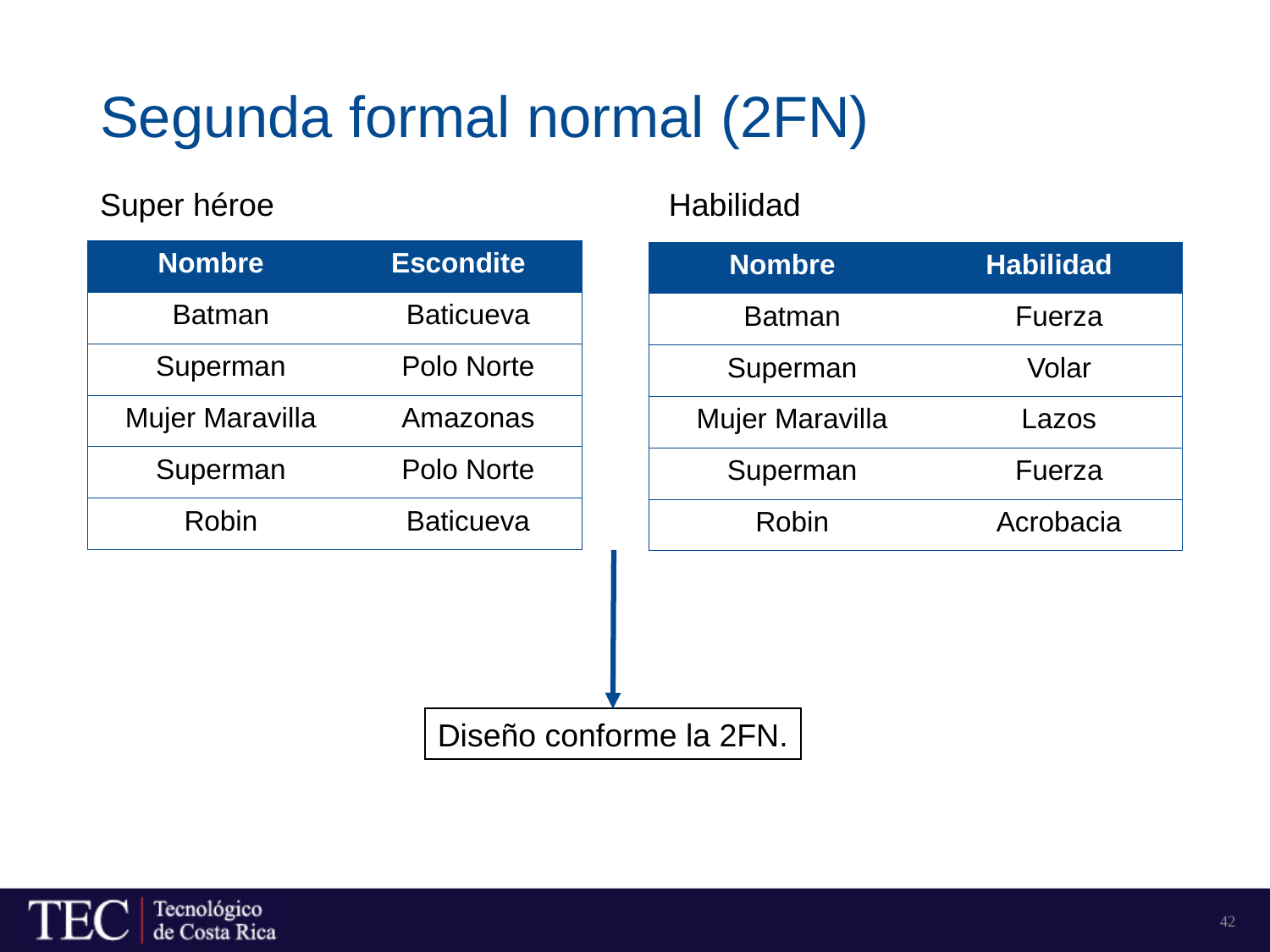

# Segunda formal normal (2FN)
Super héroe
Habilidad
| Nombre | Escondite |
| --- | --- |
| Batman | Baticueva |
| Superman | Polo Norte |
| Mujer Maravilla | Amazonas |
| Superman | Polo Norte |
| Robin | Baticueva |
| Nombre | Habilidad |
| --- | --- |
| Batman | Fuerza |
| Superman | Volar |
| Mujer Maravilla | Lazos |
| Superman | Fuerza |
| Robin | Acrobacia |
Diseño conforme la 2FN.
42